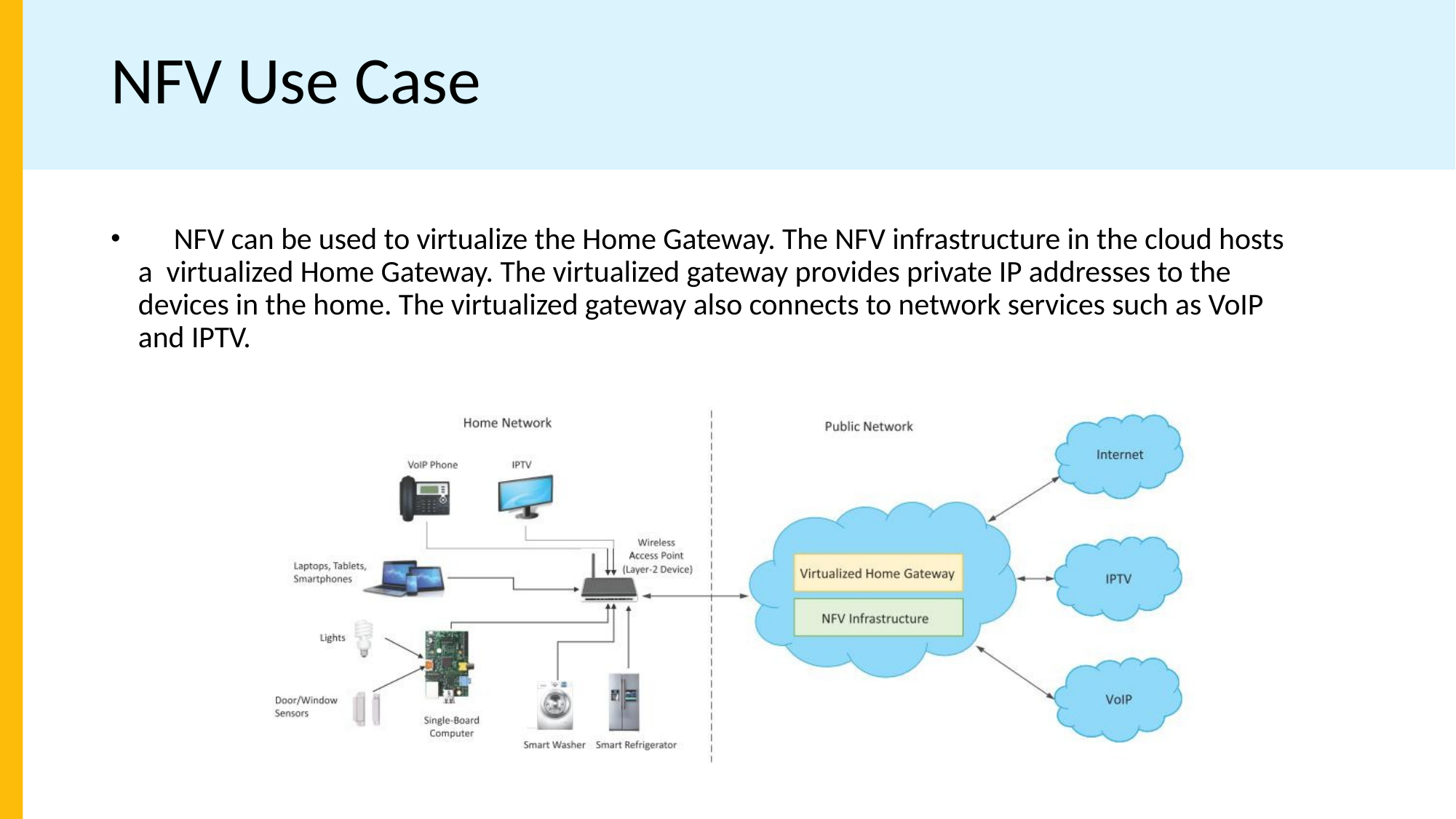

# NFV Use Case
	NFV can be used to virtualize the Home Gateway. The NFV infrastructure in the cloud hosts a  virtualized Home Gateway. The virtualized gateway provides private IP addresses to the  devices in the home. The virtualized gateway also connects to network services such as VoIP  and IPTV.